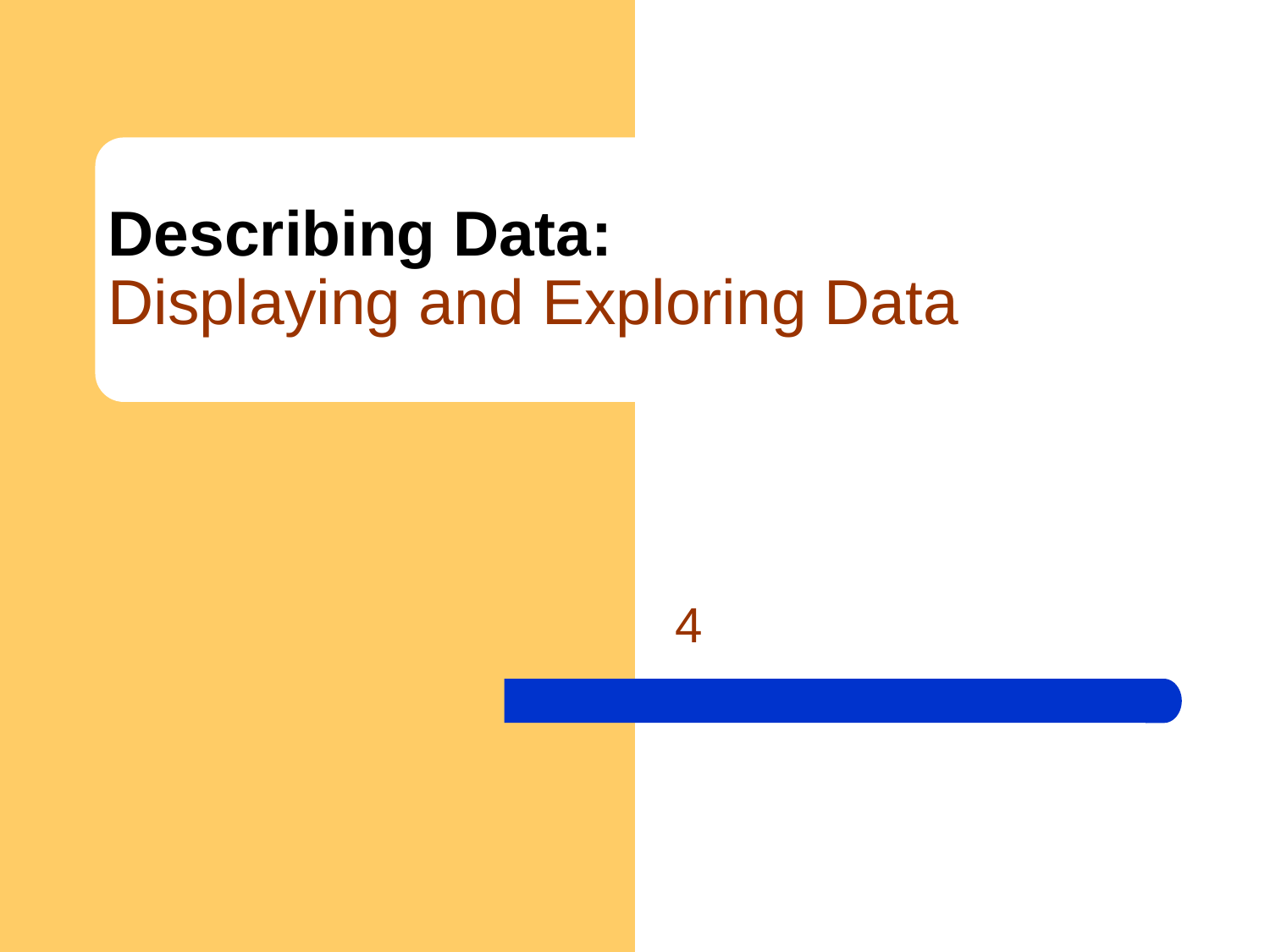

# Describing Data: Displaying and Exploring Data
 4